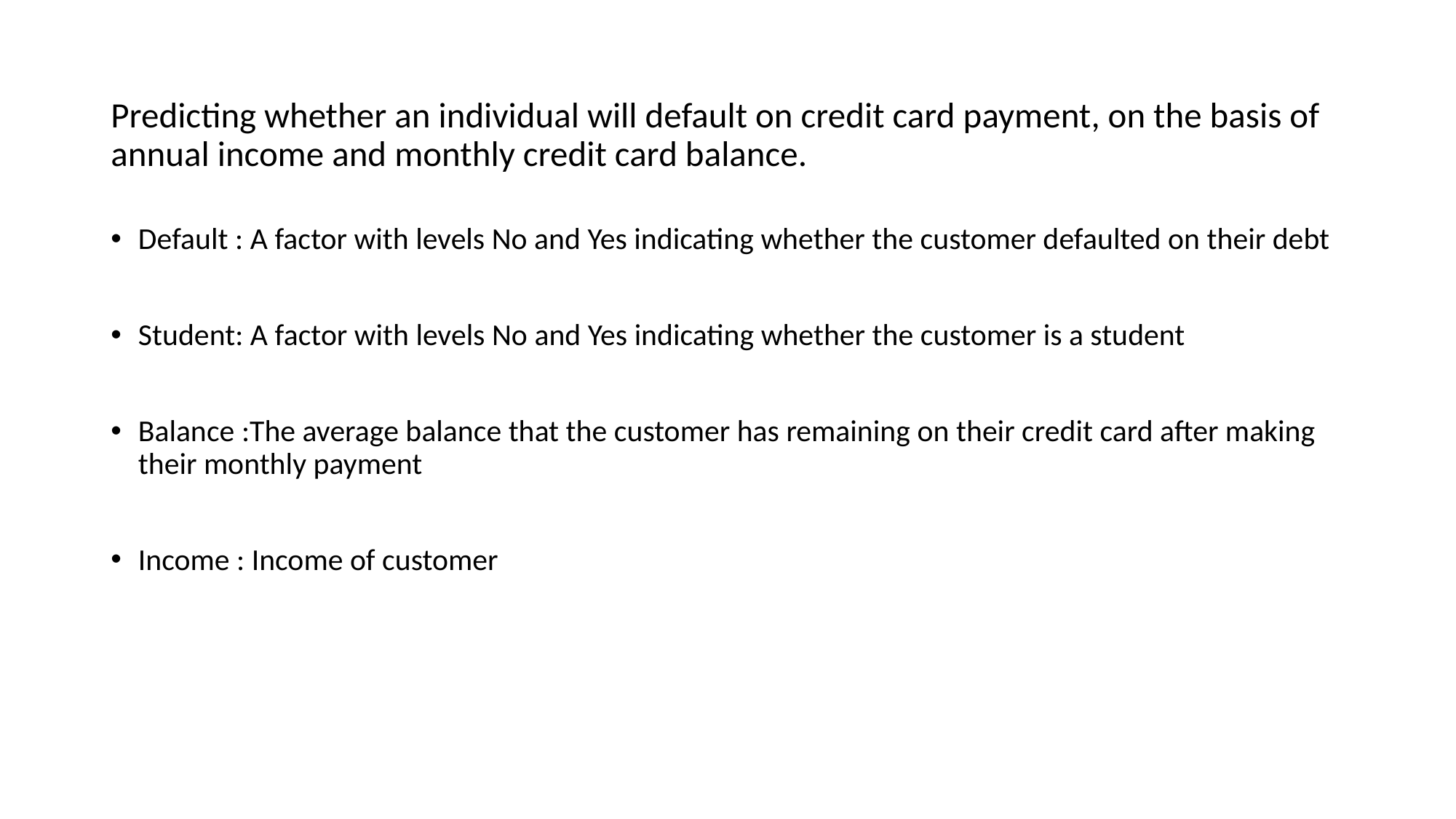

# Predicting whether an individual will default on credit card payment, on the basis of annual income and monthly credit card balance.
Default : A factor with levels No and Yes indicating whether the customer defaulted on their debt

Student: A factor with levels No and Yes indicating whether the customer is a student

Balance :The average balance that the customer has remaining on their credit card after making their monthly payment

Income : Income of customer